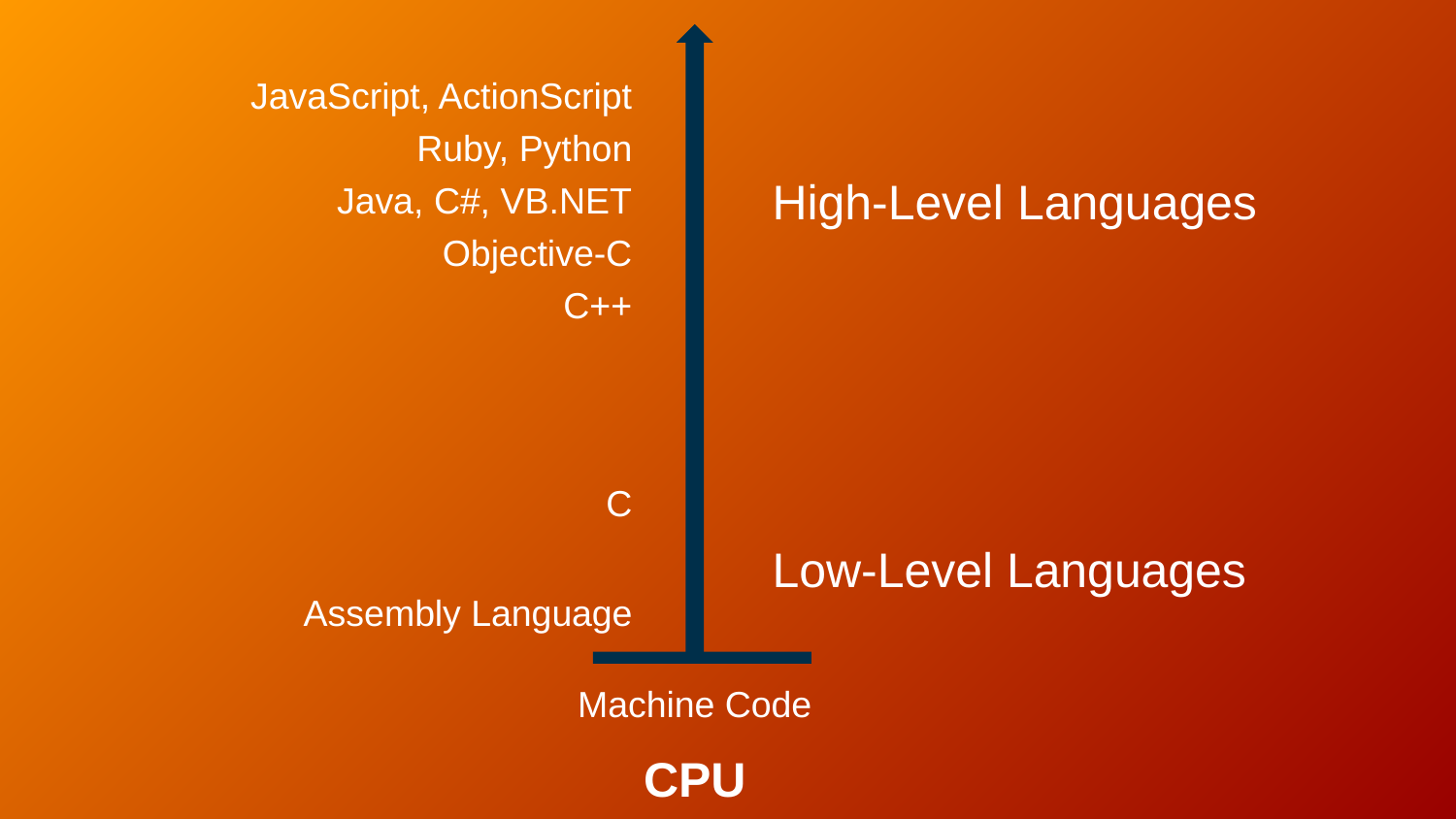

JavaScript, ActionScript
Ruby, Python
Java, C#, VB.NET
Objective-C
C++
High-Level Languages
C
Low-Level Languages
	Assembly Language

Machine Code
CPU